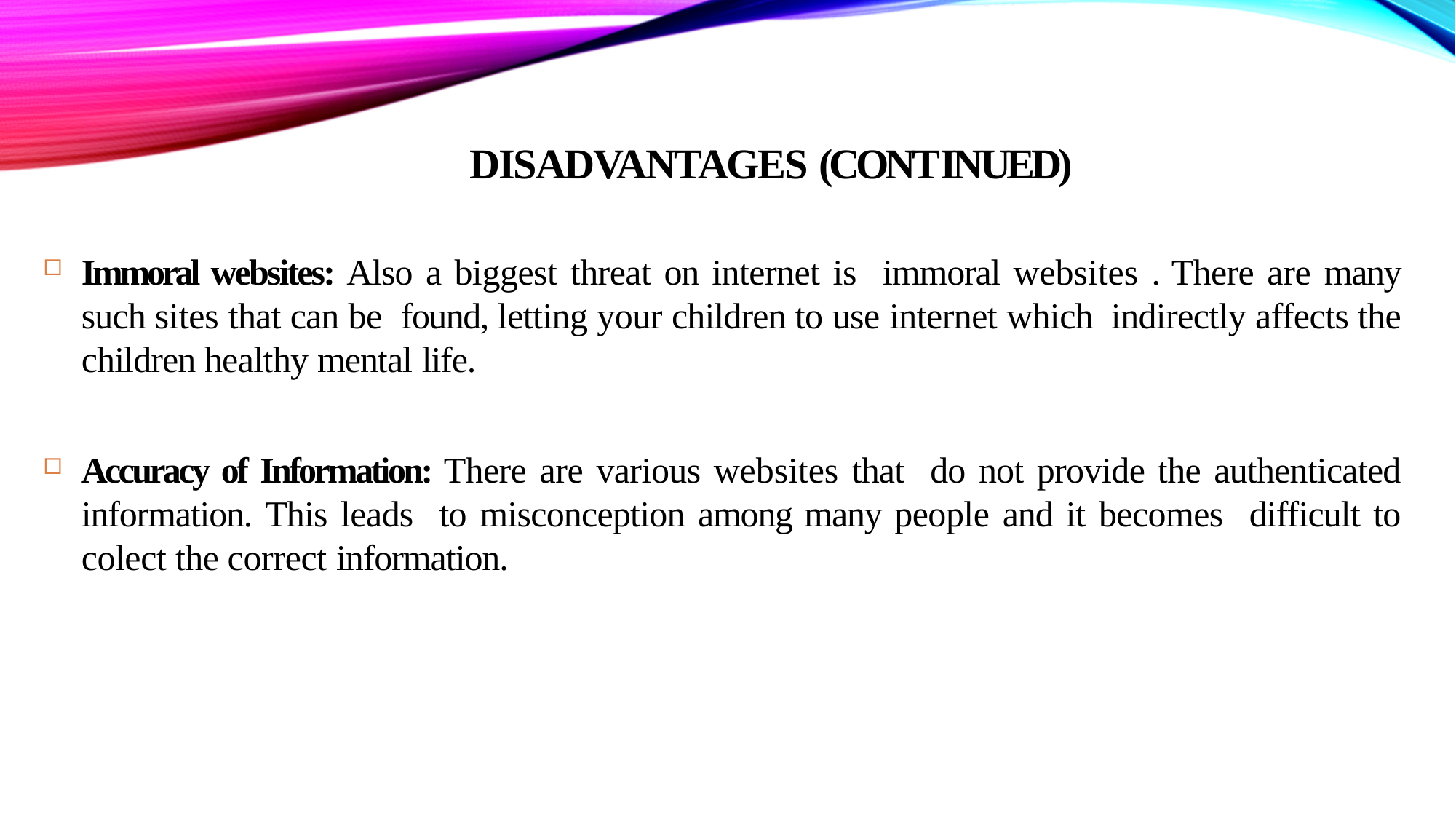

# Disadvantages (Continued)
Immoral websites: Also a biggest threat on internet is  immoral websites . There are many such sites that can be  found, letting your children to use internet which  indirectly affects the children healthy mental life.

Accuracy of Information: There are various websites that  do not provide the authenticated information. This leads  to misconception among many people and it becomes  difficult to colect the correct information.